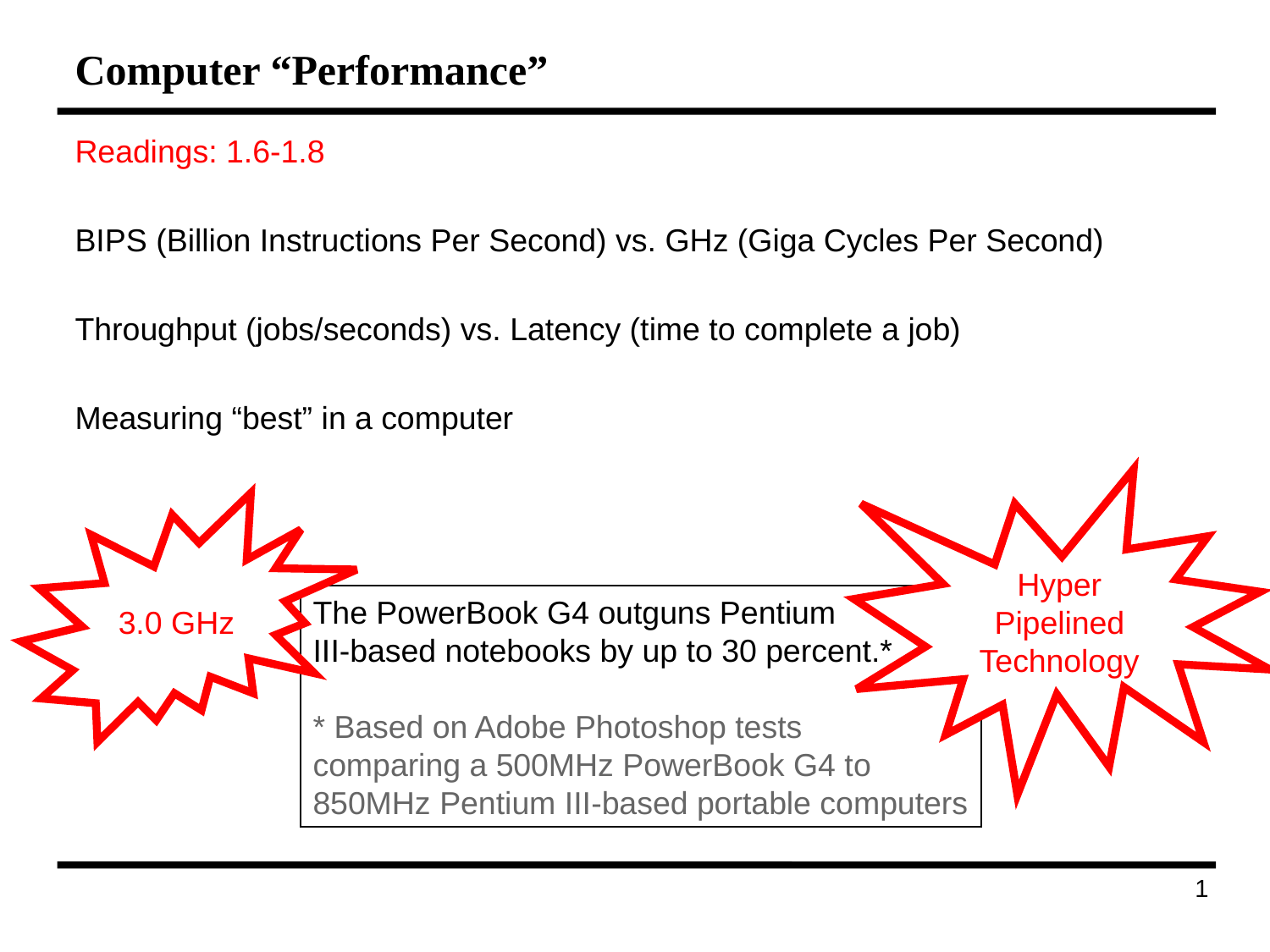

# Computer “Performance”
Readings: 1.6-1.8

BIPS (Billion Instructions Per Second) vs. GHz (Giga Cycles Per Second)

Throughput (jobs/seconds) vs. Latency (time to complete a job)

Measuring “best” in a computer
Hyper
Pipelined
Technology
3.0 GHz
The PowerBook G4 outguns Pentium
III-based notebooks by up to 30 percent.*

* Based on Adobe Photoshop tests
comparing a 500MHz PowerBook G4 to
850MHz Pentium III-based portable computers
1